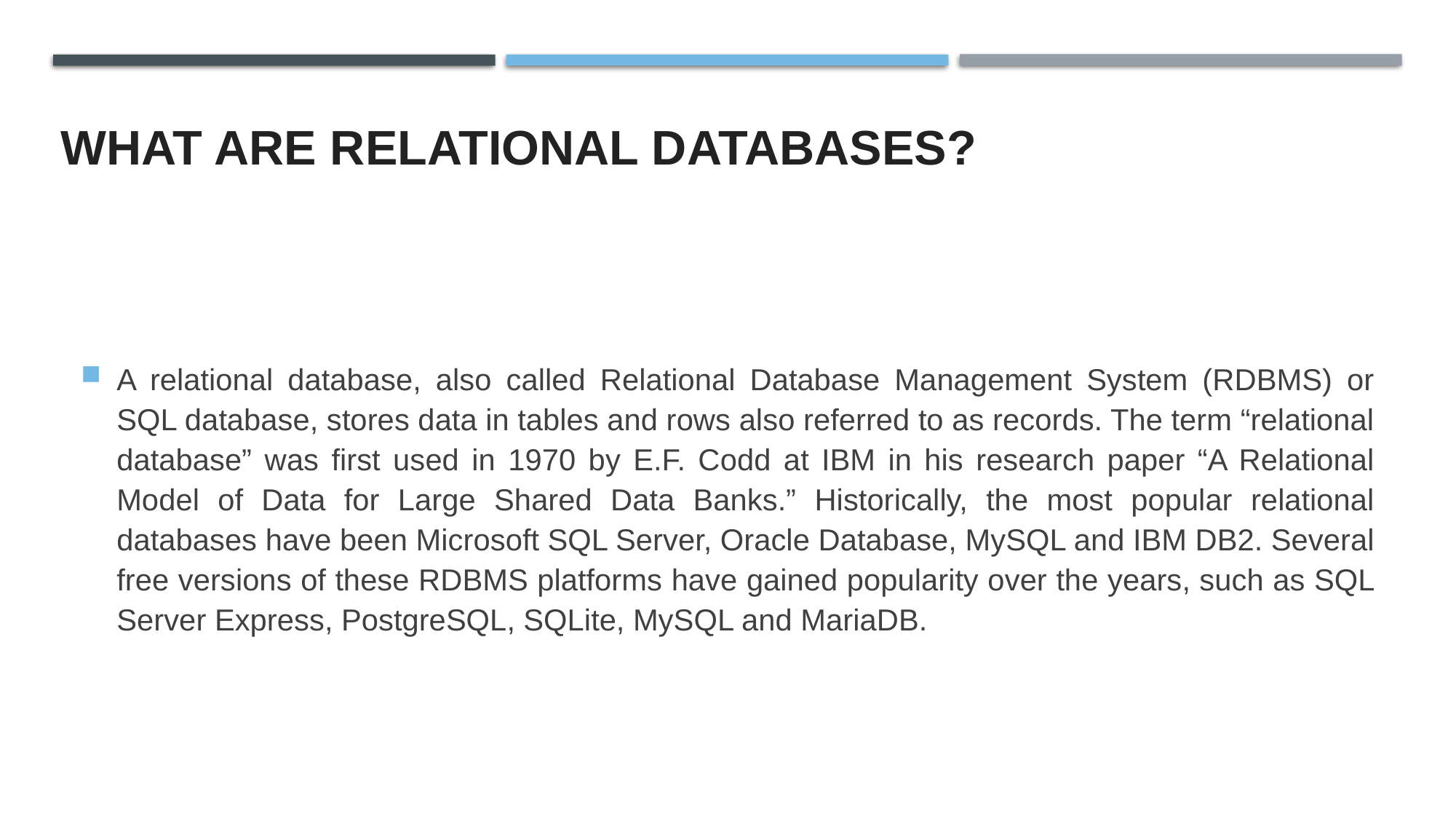

# What are relational databases?
A relational database, also called Relational Database Management System (RDBMS) or SQL database, stores data in tables and rows also referred to as records. The term “relational database” was first used in 1970 by E.F. Codd at IBM in his research paper “A Relational Model of Data for Large Shared Data Banks.” Historically, the most popular relational databases have been Microsoft SQL Server, Oracle Database, MySQL and IBM DB2. Several free versions of these RDBMS platforms have gained popularity over the years, such as SQL Server Express, PostgreSQL, SQLite, MySQL and MariaDB.